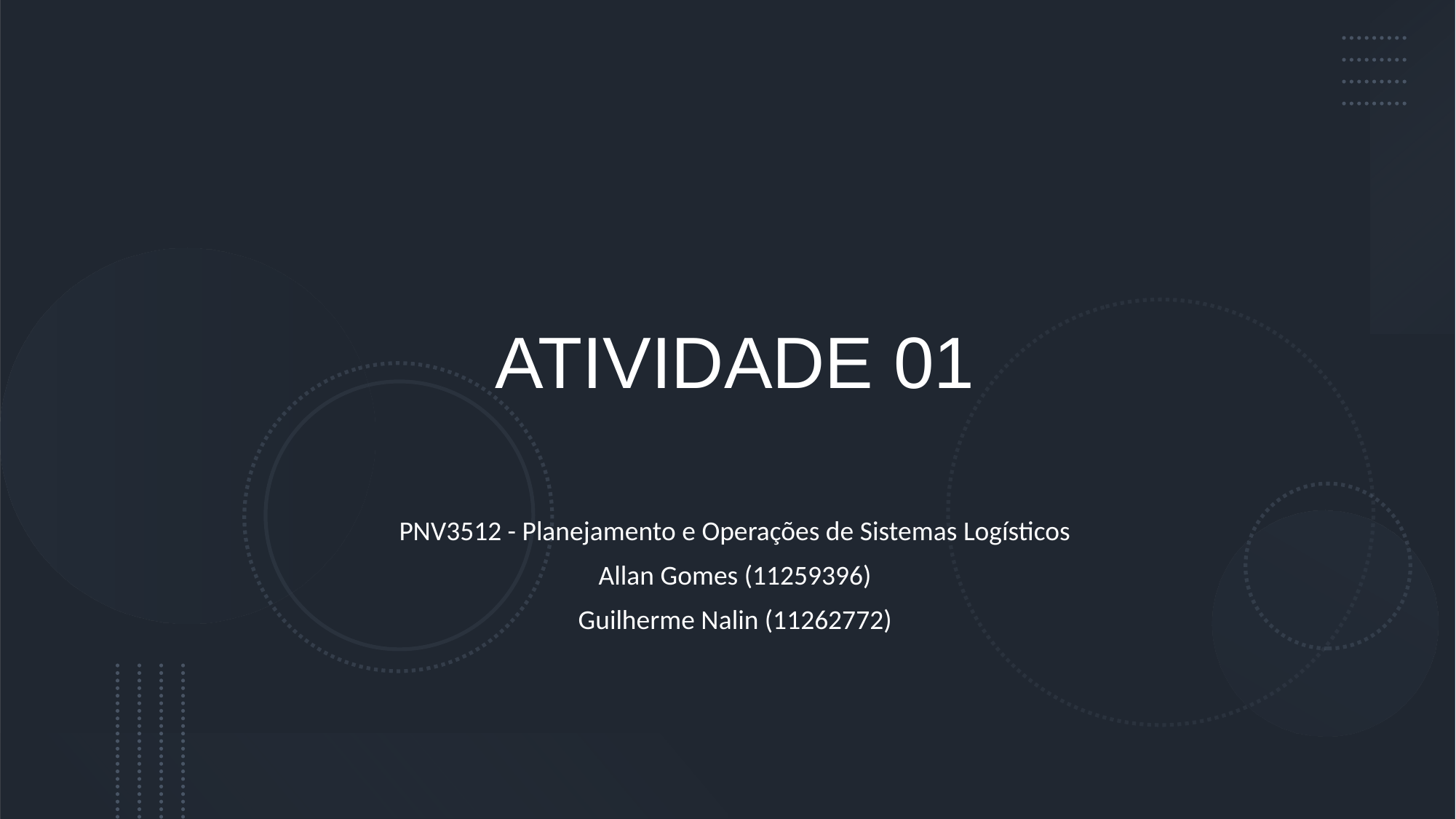

# ATIVIDADE 01

PNV3512 - Planejamento e Operações de Sistemas Logísticos
Allan Gomes (11259396)
Guilherme Nalin (11262772)